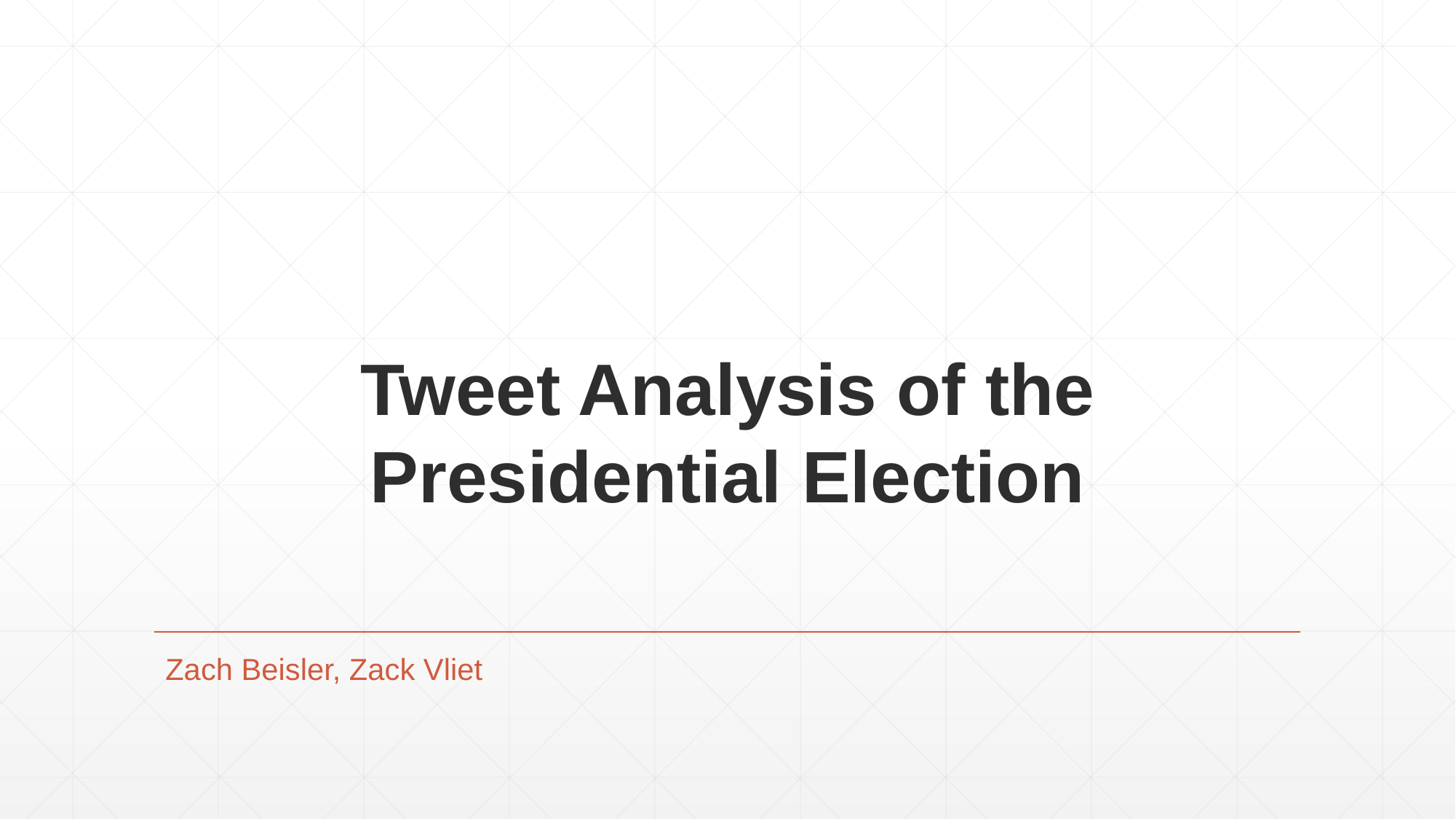

# Tweet Analysis of the Presidential Election
Zach Beisler, Zack Vliet